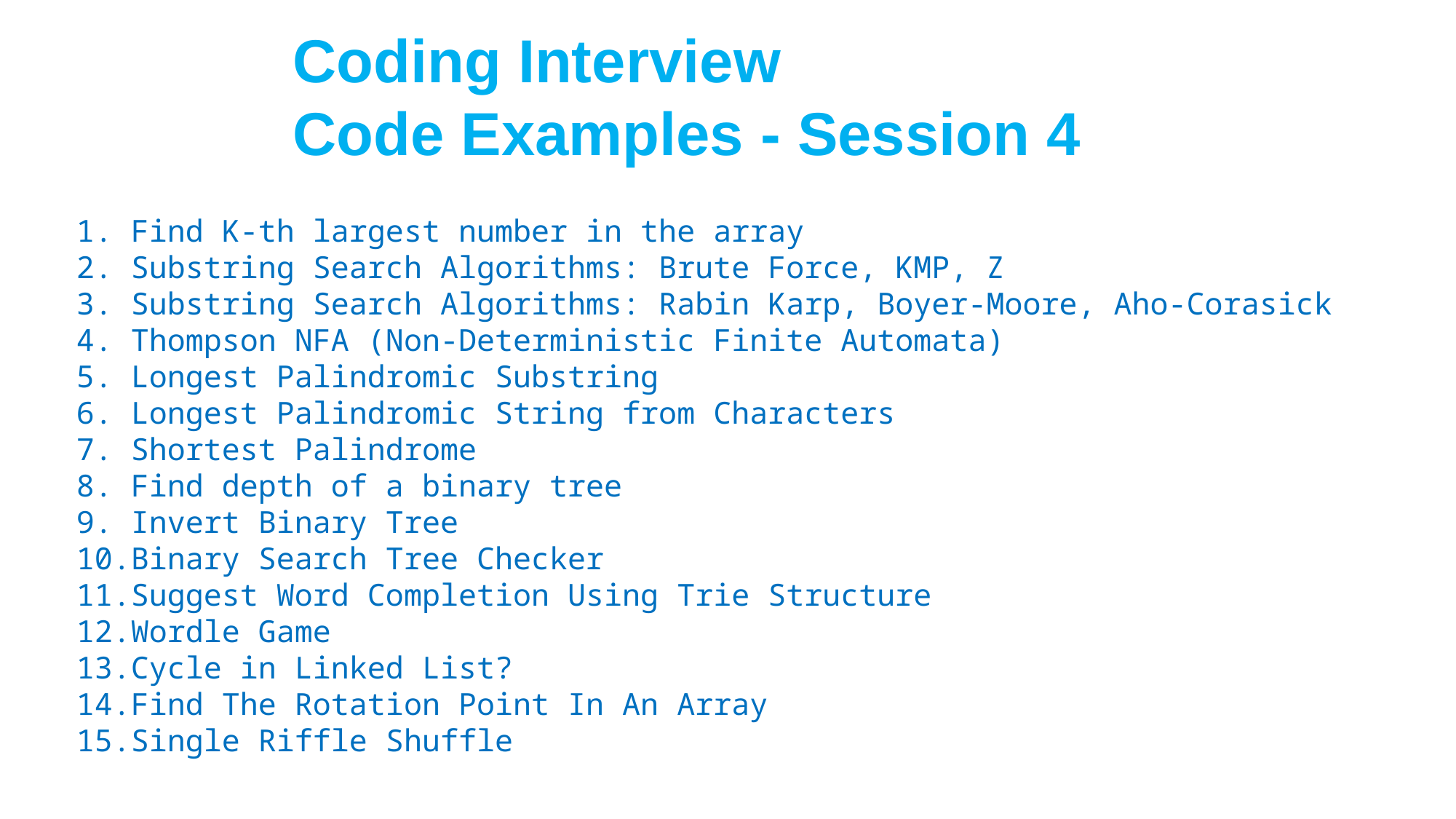

Coding Interview
Code Examples - Session 4
Find K-th largest number in the array
Substring Search Algorithms: Brute Force, KMP, Z
Substring Search Algorithms: Rabin Karp, Boyer-Moore, Aho-Corasick
Thompson NFA (Non-Deterministic Finite Automata)
Longest Palindromic Substring
Longest Palindromic String from Characters
Shortest Palindrome
Find depth of a binary tree
Invert Binary Tree
Binary Search Tree Checker
Suggest Word Completion Using Trie Structure
Wordle Game
Cycle in Linked List?
Find The Rotation Point In An Array
Single Riffle Shuffle